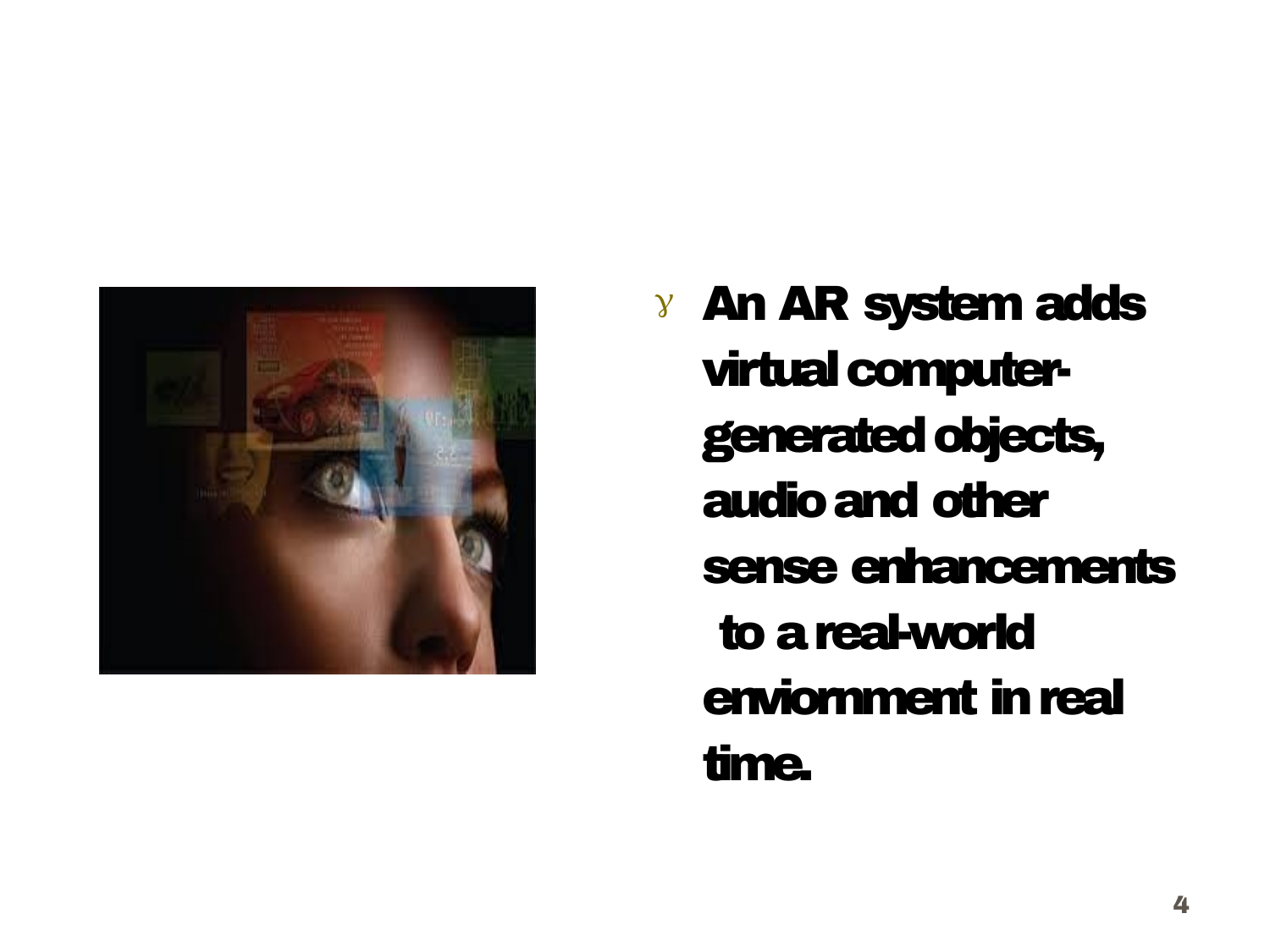

An AR system adds  virtual computer-  generated objects,  audio and other  sense enhancements  to a real-world  enviornment in real  time.
γ
4